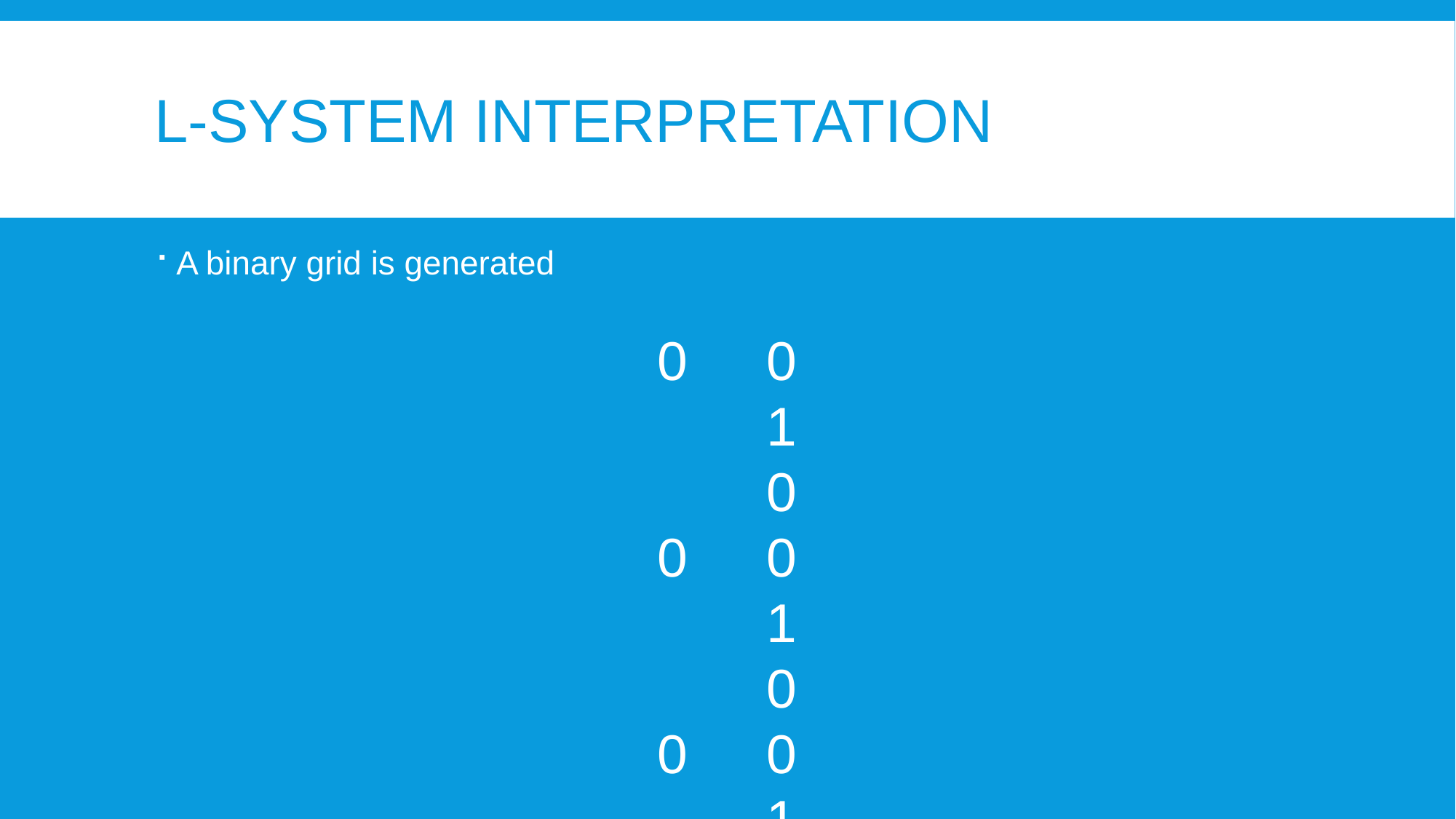

# L-system Interpretation
A binary grid is generated
0	0	1	0
0	0	1	0
0	0	1	1
1	0	1	0
1	1	0	0